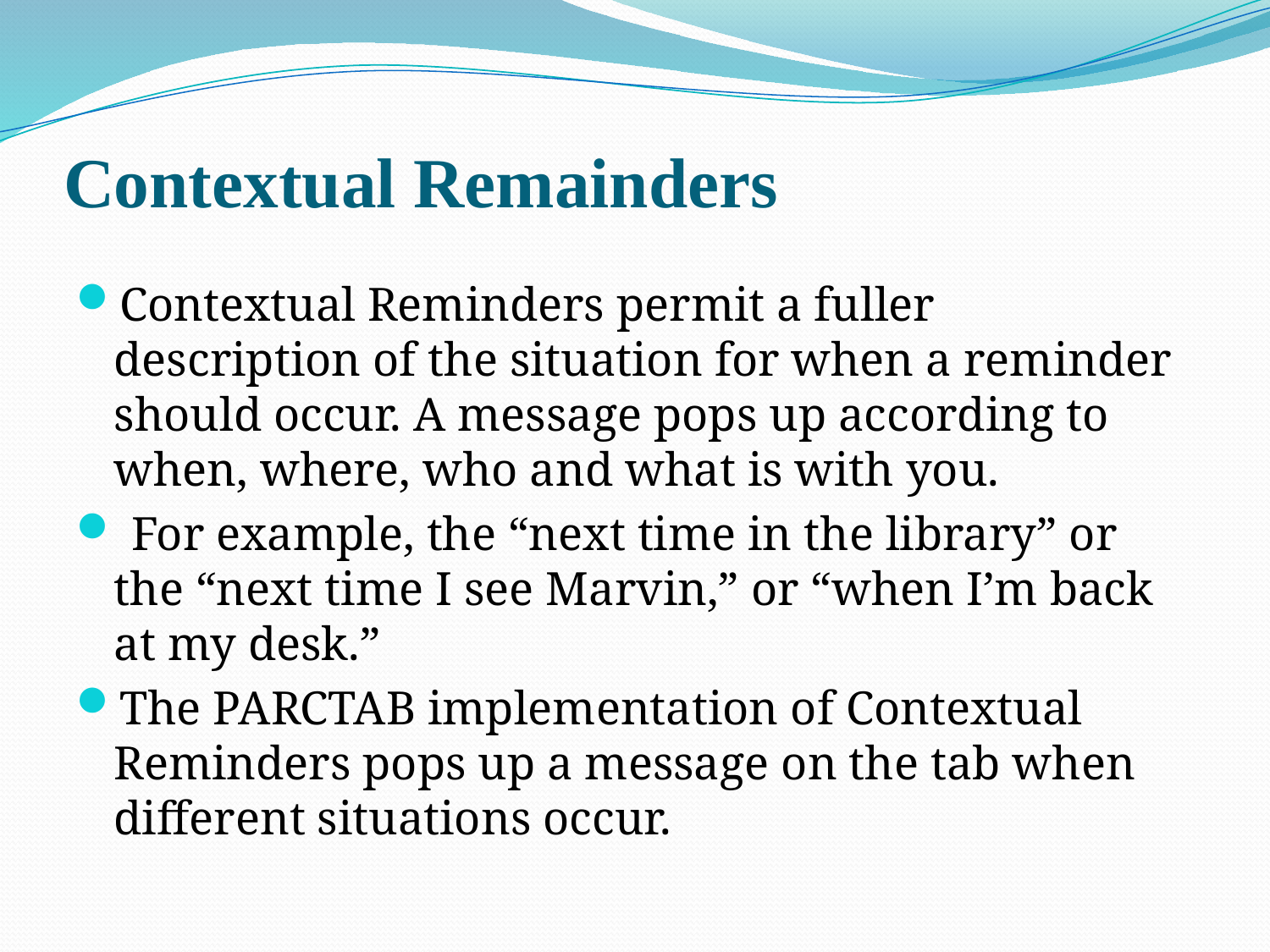

# Contextual Remainders
Contextual Reminders permit a fuller description of the situation for when a reminder should occur. A message pops up according to when, where, who and what is with you.
 For example, the “next time in the library” or the “next time I see Marvin,” or “when I’m back at my desk.”
The PARCTAB implementation of Contextual Reminders pops up a message on the tab when different situations occur.